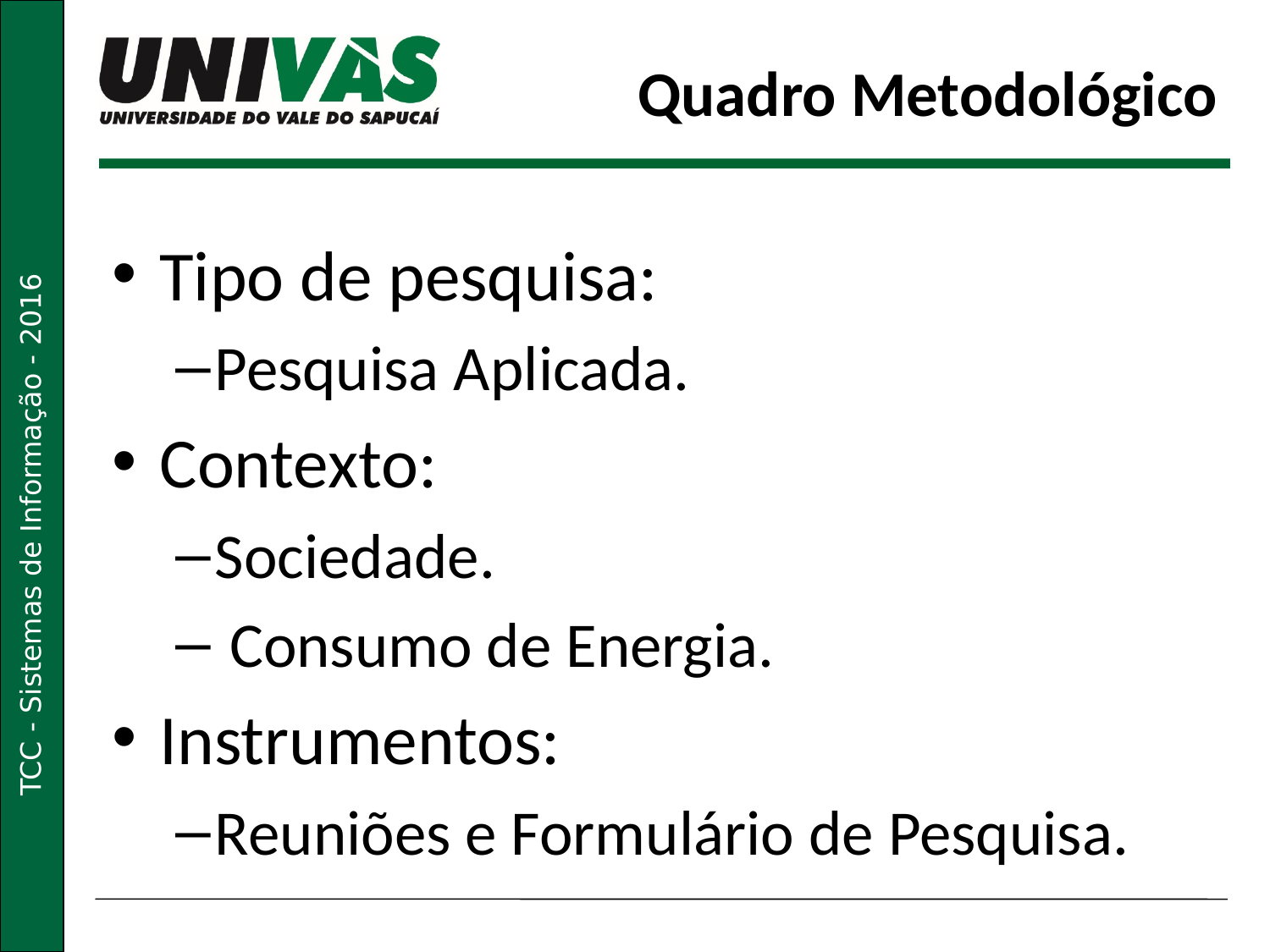

# Quadro Metodológico

Tipo de pesquisa:
Pesquisa Aplicada.
Contexto:
Sociedade.
 Consumo de Energia.
Instrumentos:
Reuniões e Formulário de Pesquisa.